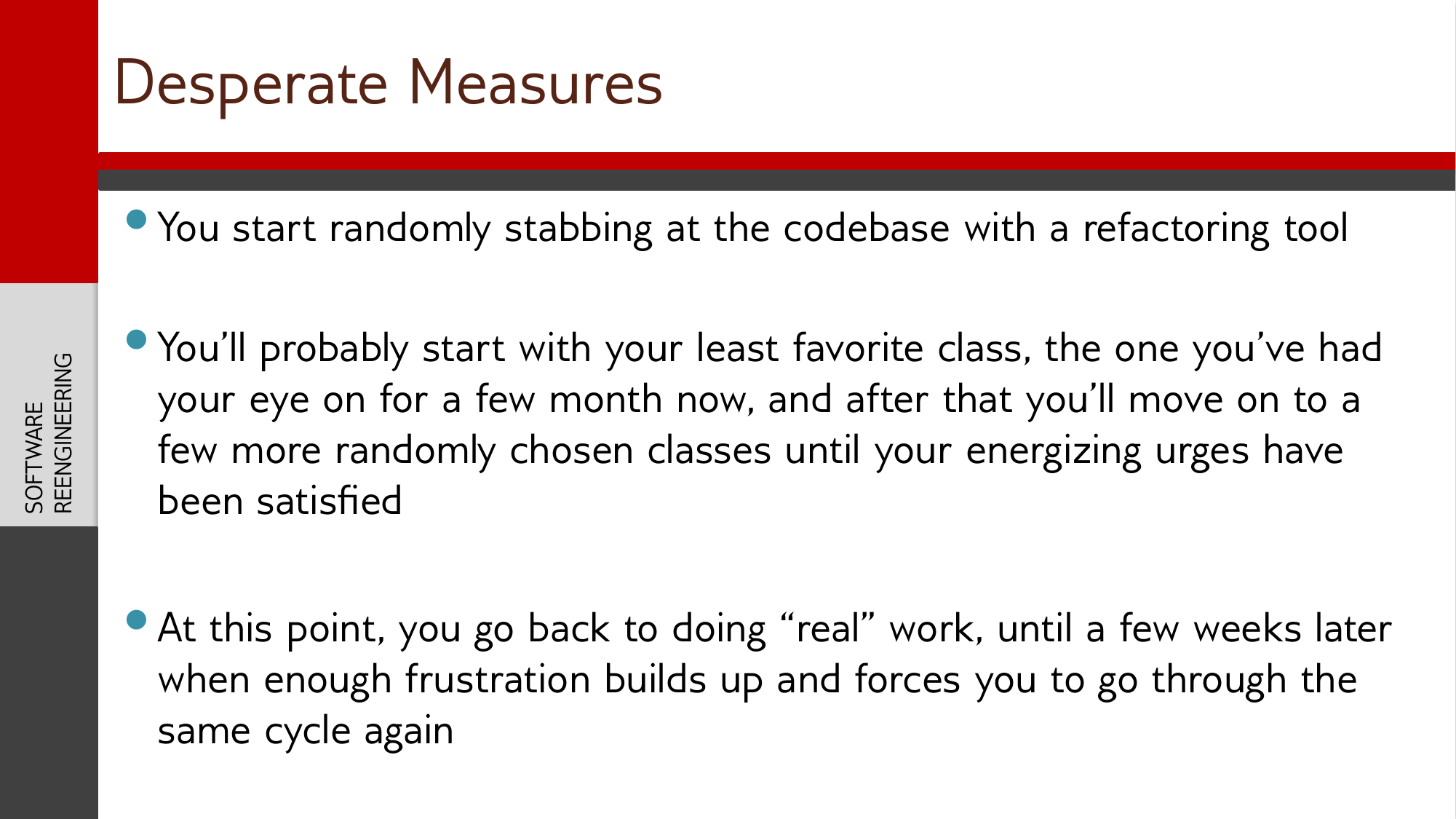

# Desperate Measures
You start randomly stabbing at the codebase with a refactoring tool

You’ll probably start with your least favorite class, the one you’ve had your eye on for a few month now, and after that you’ll move on to a few more randomly chosen classes until your energizing urges have been satisfied

At this point, you go back to doing “real” work, until a few weeks later when enough frustration builds up and forces you to go through the same cycle again